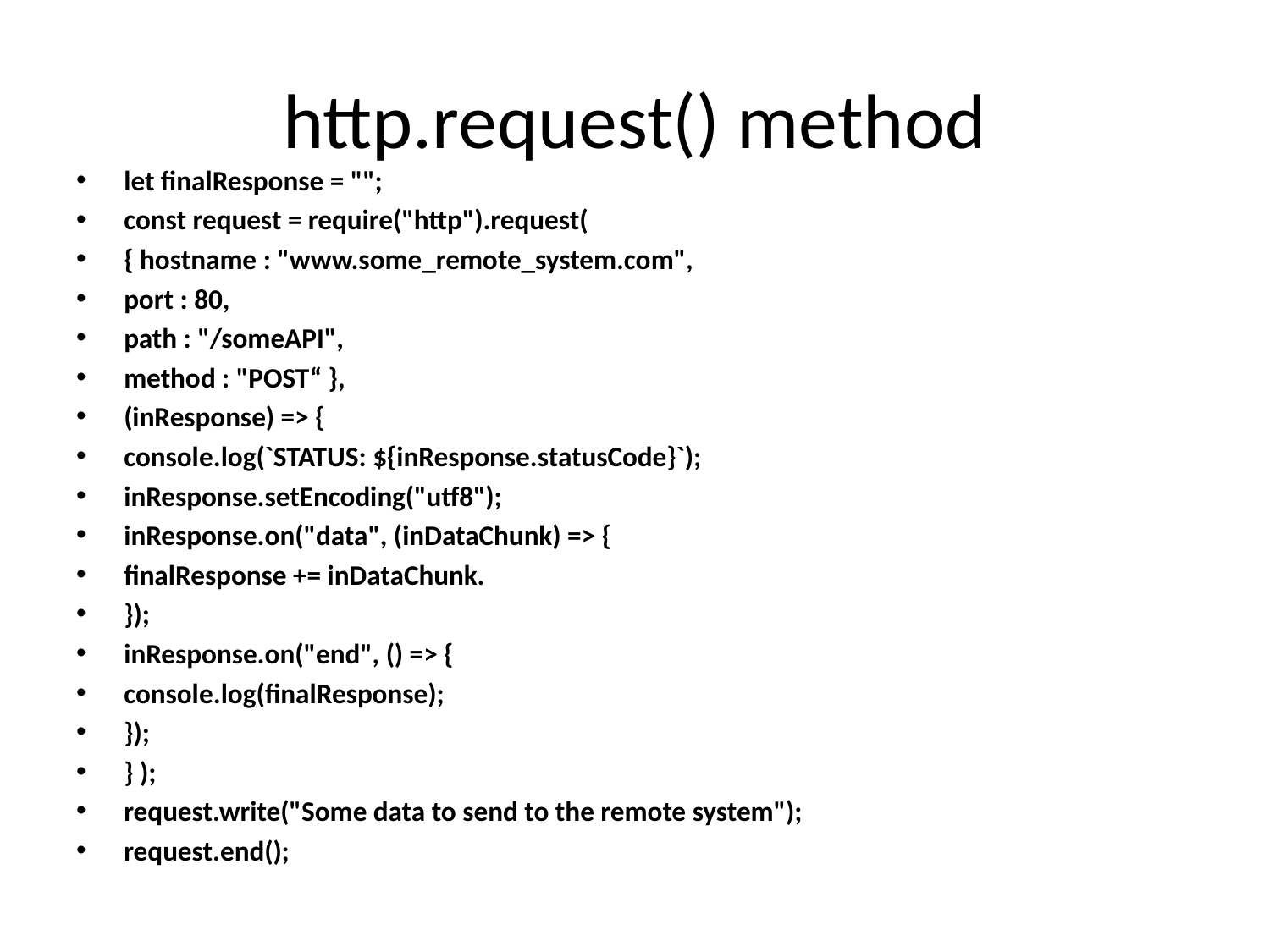

# http.request() method
let finalResponse = "";
const request = require("http").request(
{ hostname : "www.some_remote_system.com",
port : 80,
path : "/someAPI",
method : "POST“ },
(inResponse) => {
console.log(`STATUS: ${inResponse.statusCode}`);
inResponse.setEncoding("utf8");
inResponse.on("data", (inDataChunk) => {
finalResponse += inDataChunk.
});
inResponse.on("end", () => {
console.log(finalResponse);
});
} );
request.write("Some data to send to the remote system");
request.end();